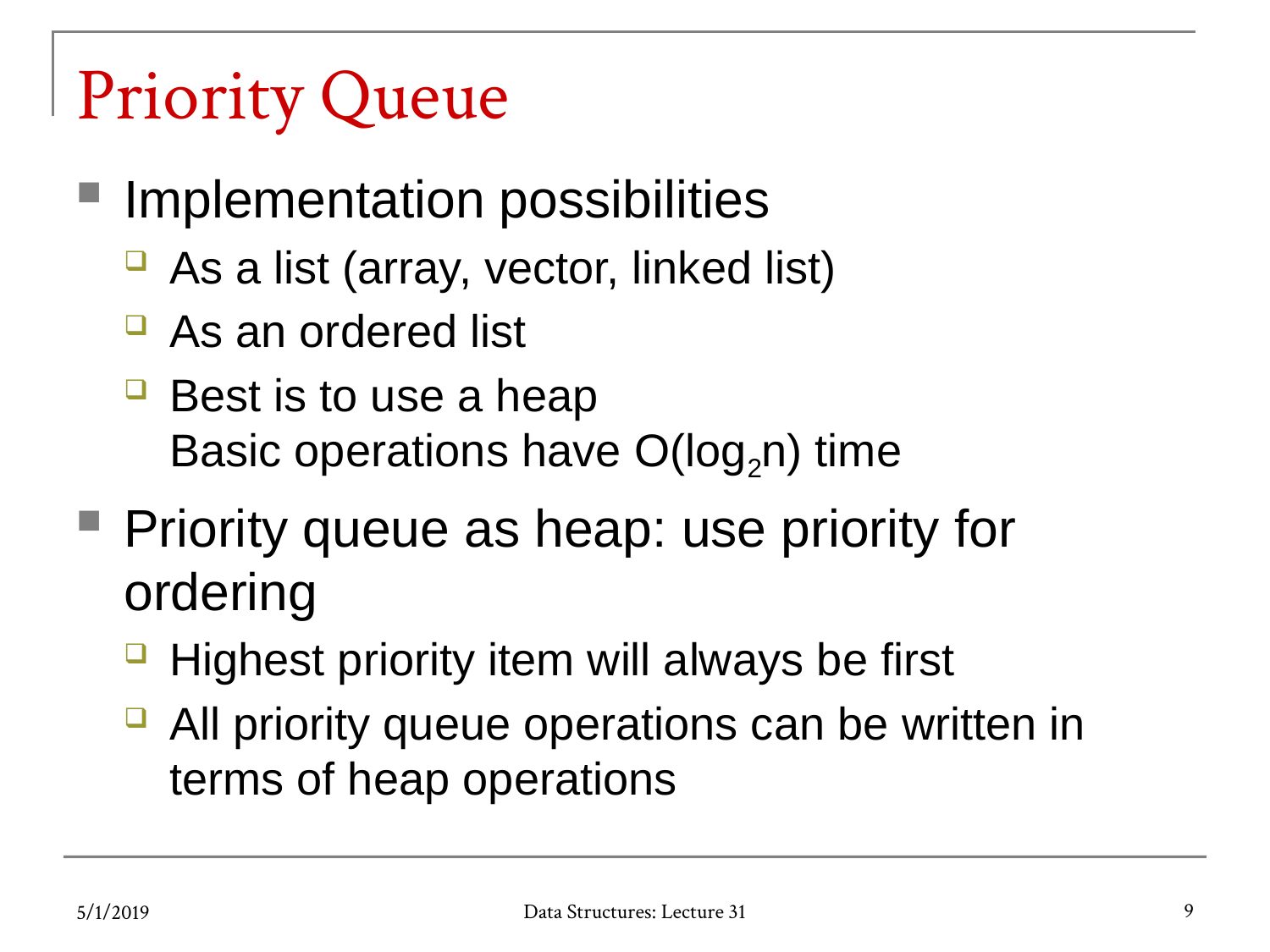

# Priority Queue
Implementation possibilities
As a list (array, vector, linked list)
As an ordered list
Best is to use a heap
Basic operations have O(log2n) time
Priority queue as heap: use priority for ordering
Highest priority item will always be first
All priority queue operations can be written in terms of heap operations
5/1/2019
9
Data Structures: Lecture 31